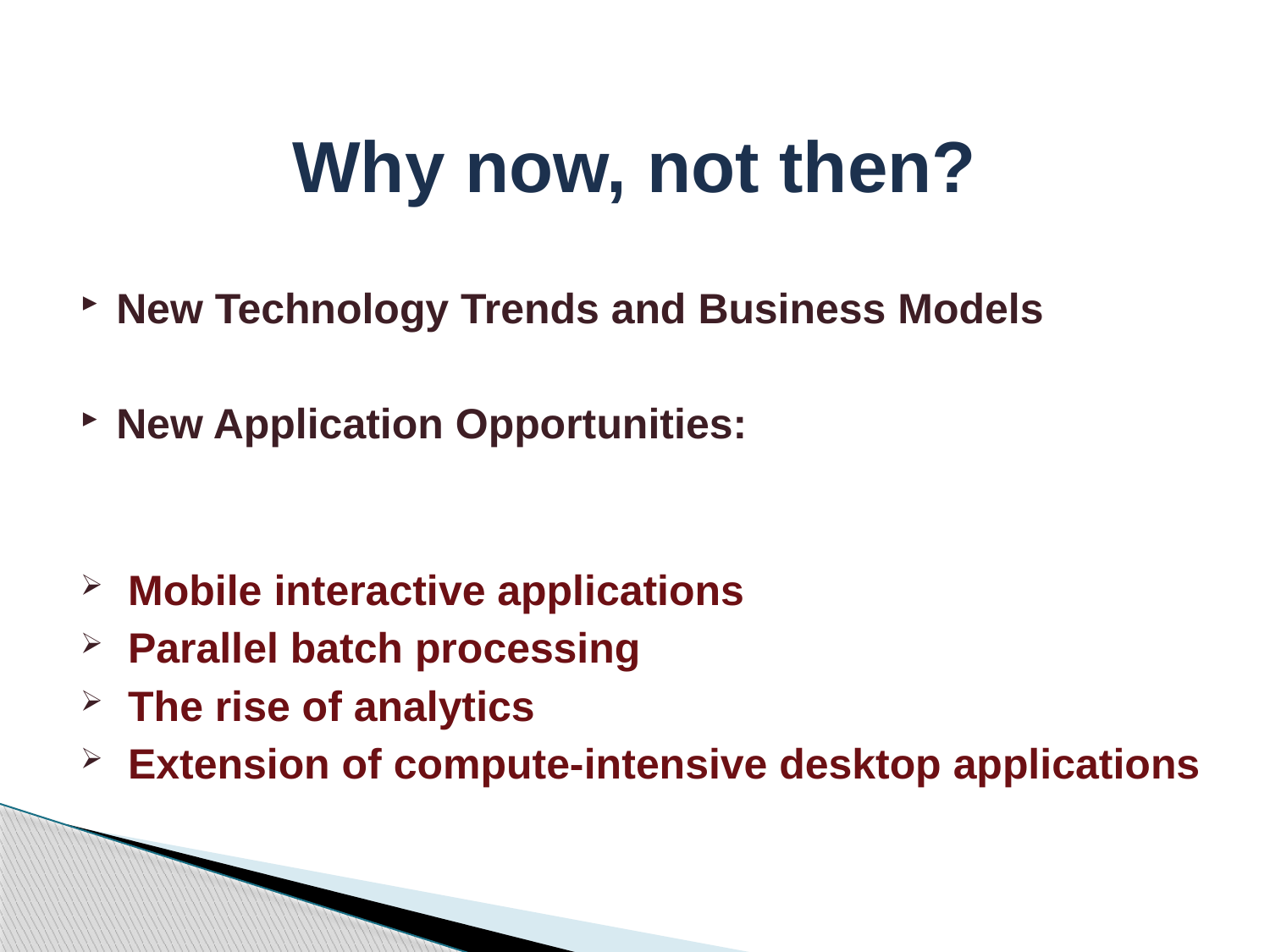

# Why now, not then?
New Technology Trends and Business Models

New Application Opportunities:

 Mobile interactive applications
 Parallel batch processing
 The rise of analytics
 Extension of compute-intensive desktop applications